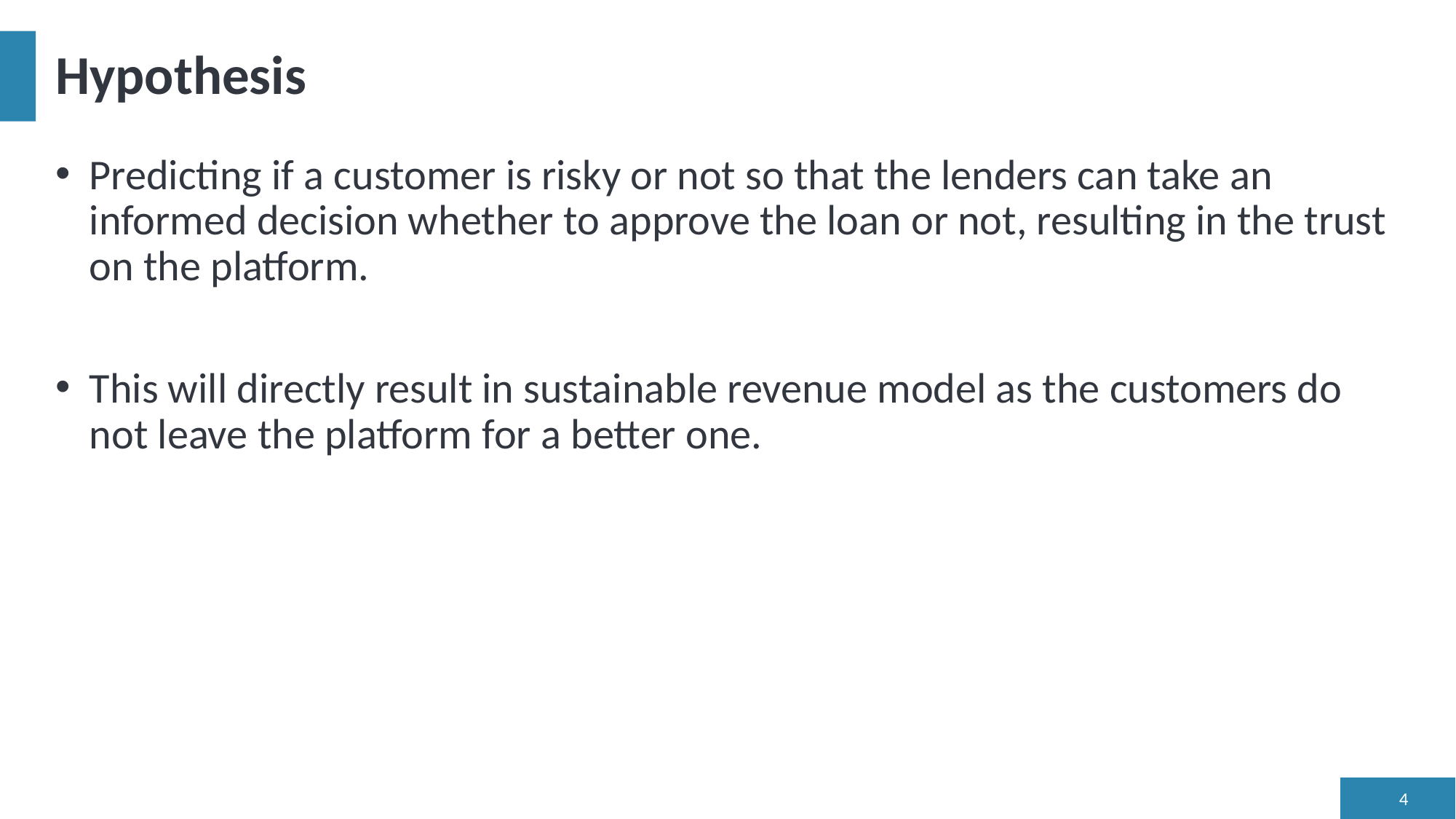

# Hypothesis
Predicting if a customer is risky or not so that the lenders can take an informed decision whether to approve the loan or not, resulting in the trust on the platform.

This will directly result in sustainable revenue model as the customers do not leave the platform for a better one.
4